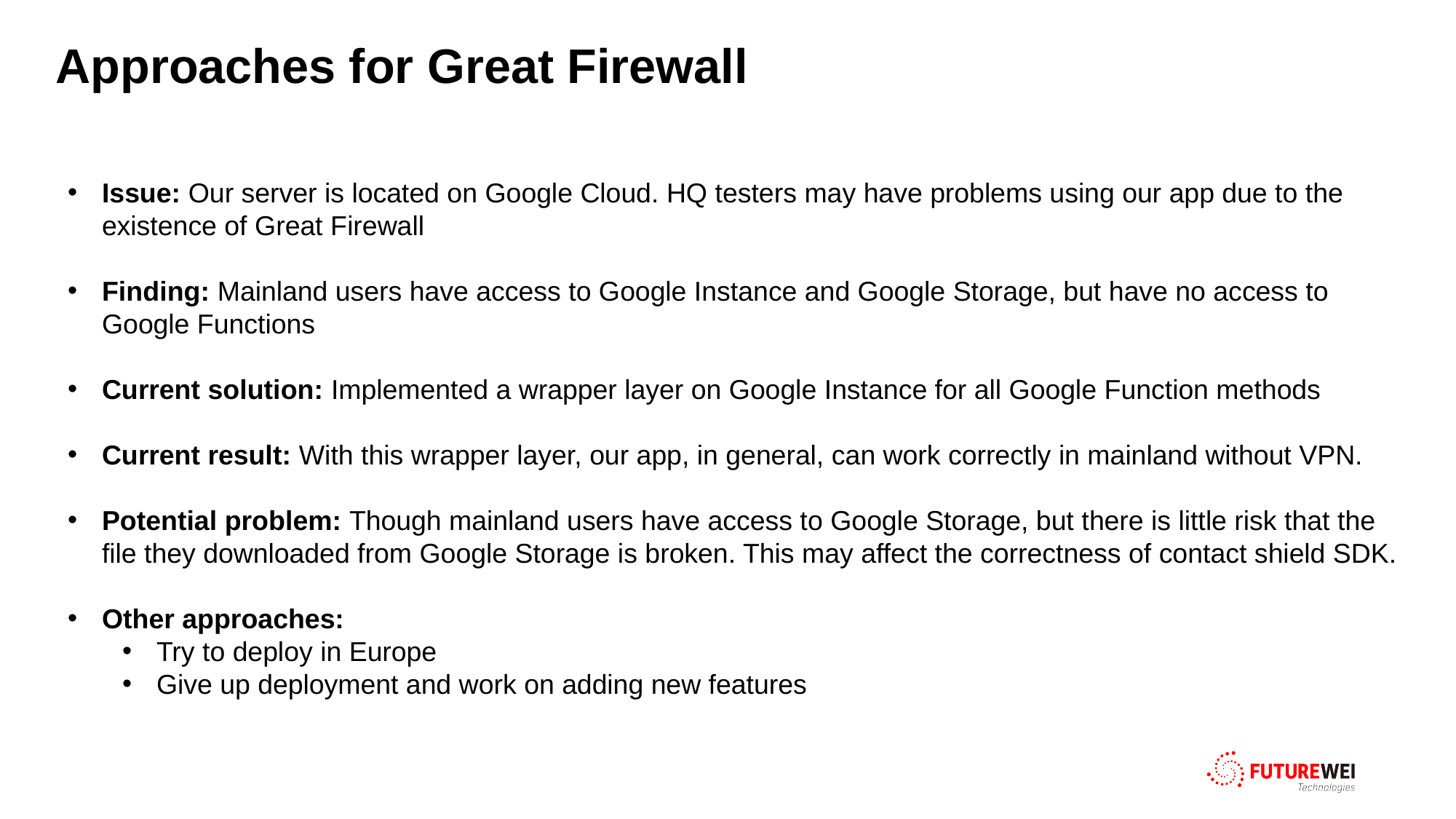

Approaches for Great Firewall
Issue: Our server is located on Google Cloud. HQ testers may have problems using our app due to the existence of Great Firewall

Finding: Mainland users have access to Google Instance and Google Storage, but have no access to Google Functions

Current solution: Implemented a wrapper layer on Google Instance for all Google Function methods

Current result: With this wrapper layer, our app, in general, can work correctly in mainland without VPN.

Potential problem: Though mainland users have access to Google Storage, but there is little risk that the file they downloaded from Google Storage is broken. This may affect the correctness of contact shield SDK.

Other approaches:
Try to deploy in Europe
Give up deployment and work on adding new features